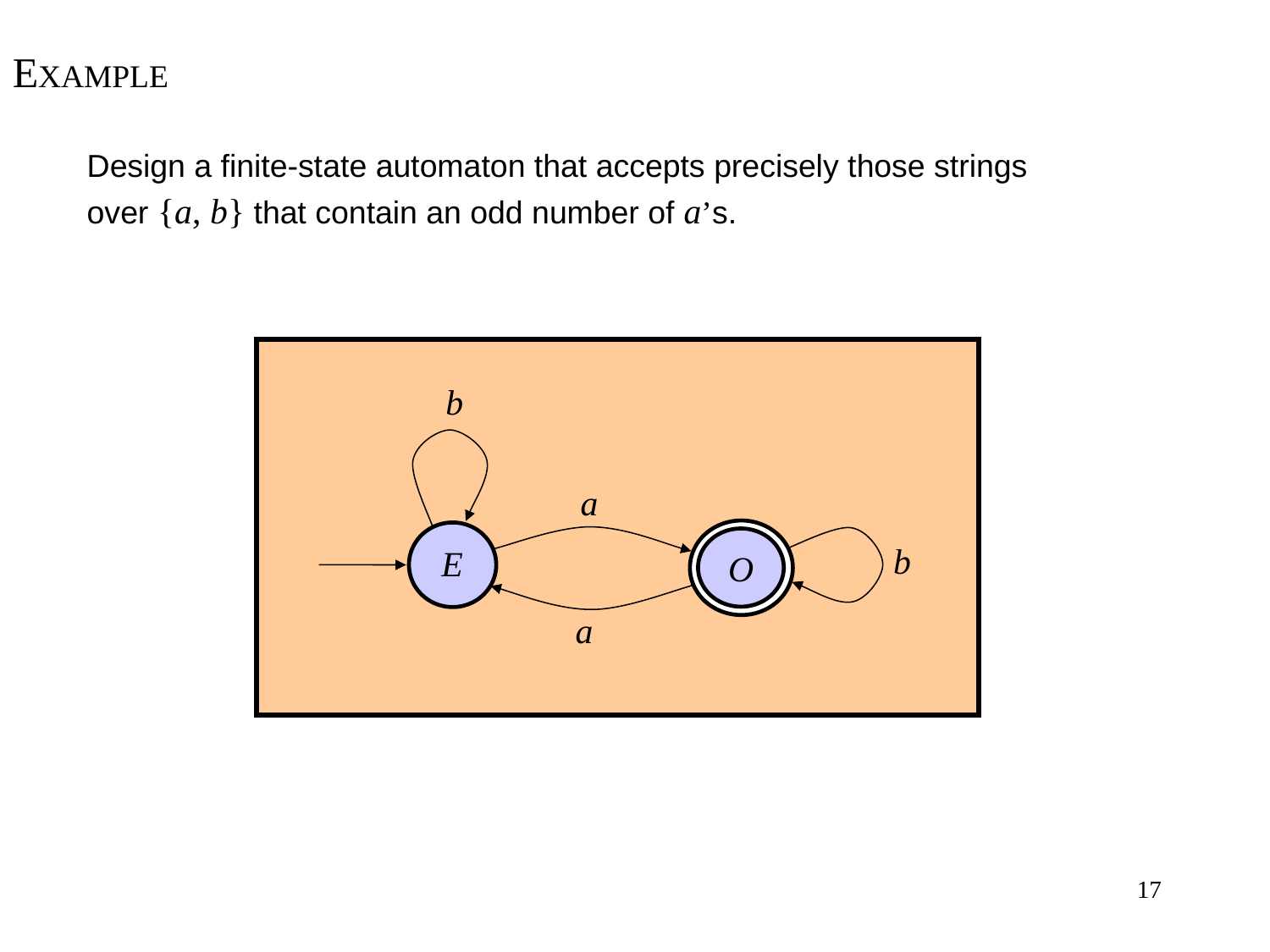

EXAMPLE
Design a finite-state automaton that accepts precisely those strings
over {a, b} that contain an odd number of a’s.

b

a

b
E
O

a
17